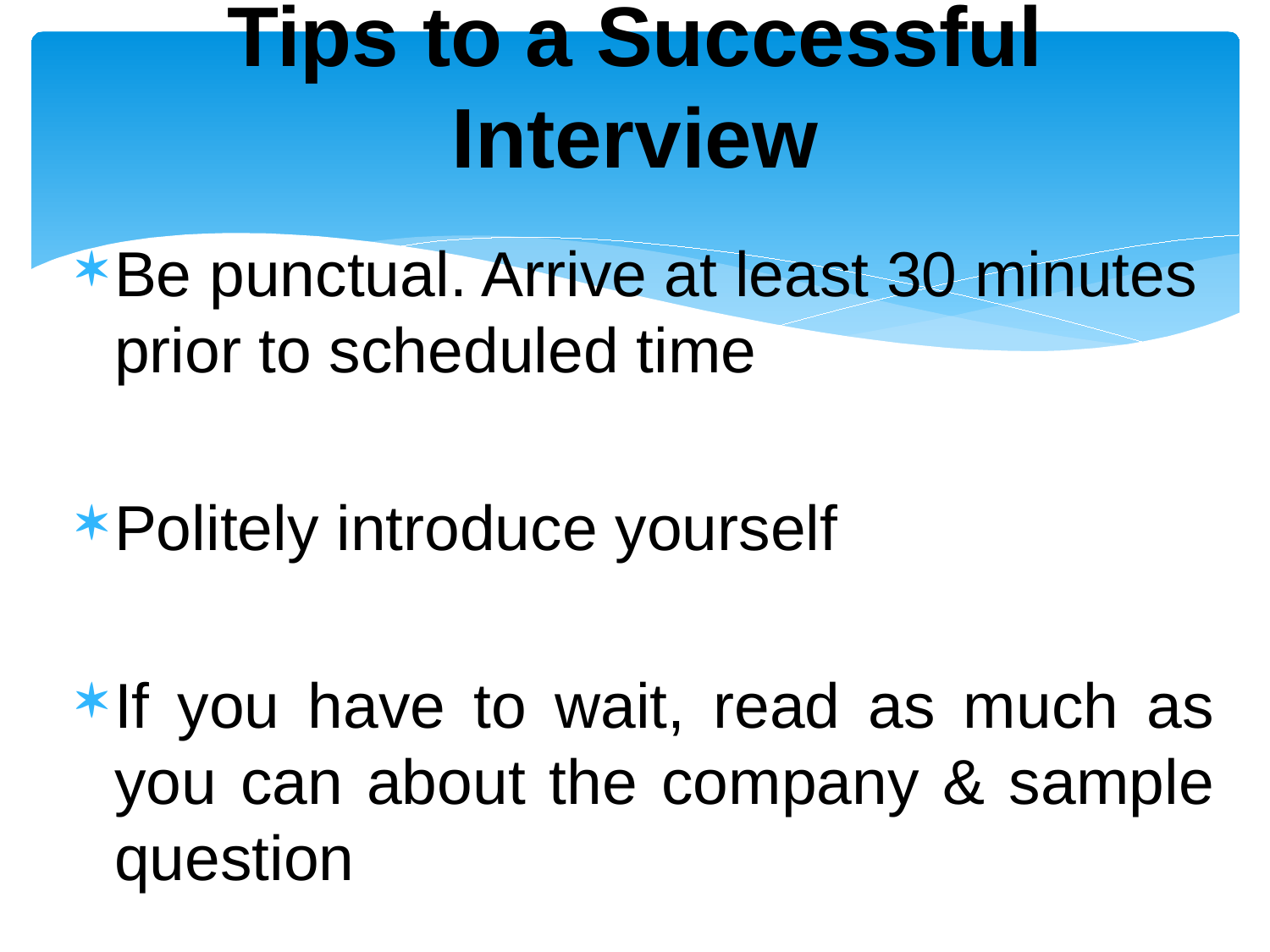

# Tips to a Successful Interview

Be punctual. Arrive at least 30 minutes prior to scheduled time

Politely introduce yourself

If you have to wait, read as much as you can about the company & sample question